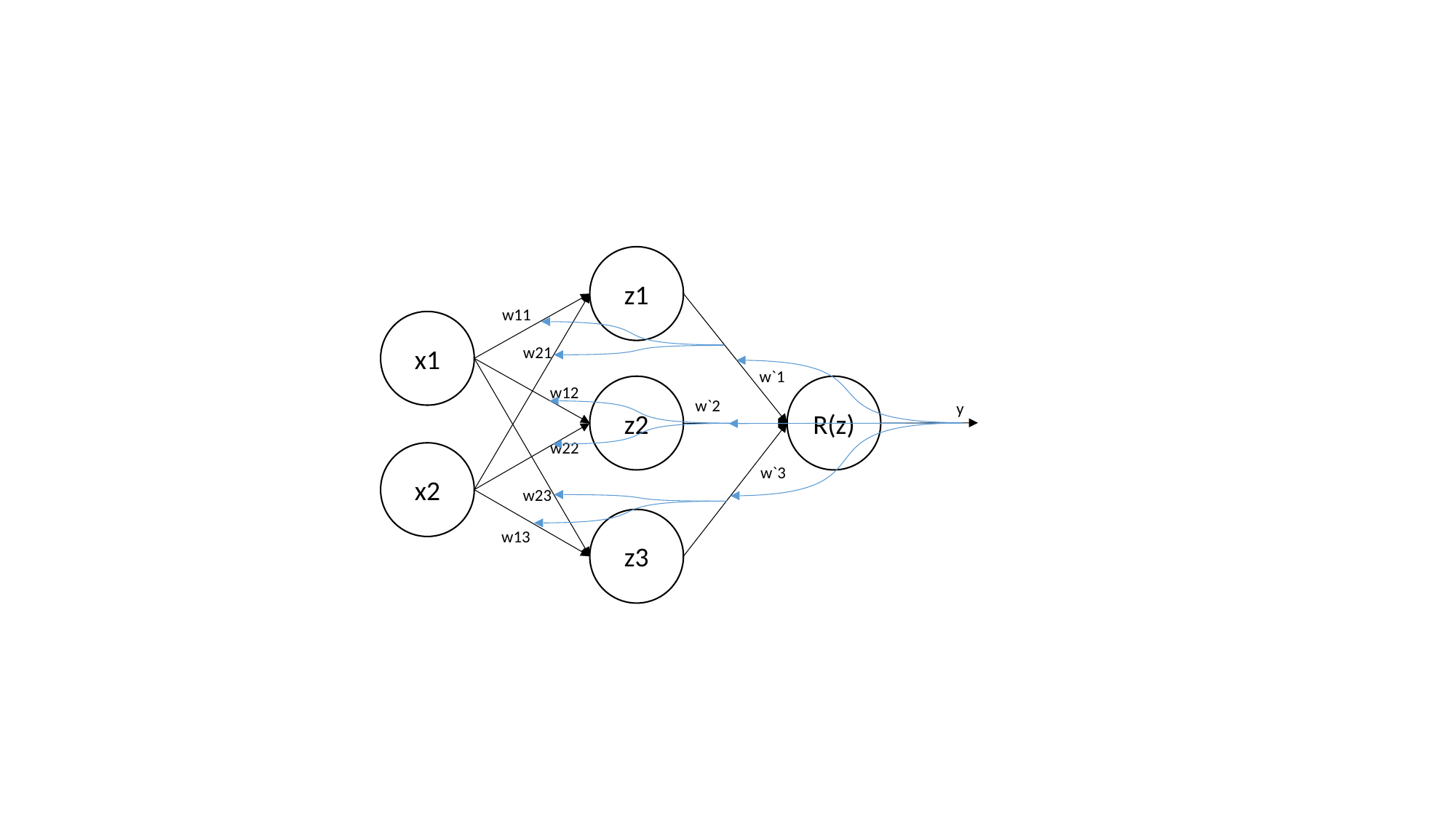

z1
w11
x1
w21
w`1
z2
R(z)
w12
w`2
y
w22
x2
w`3
w23
z3
w13